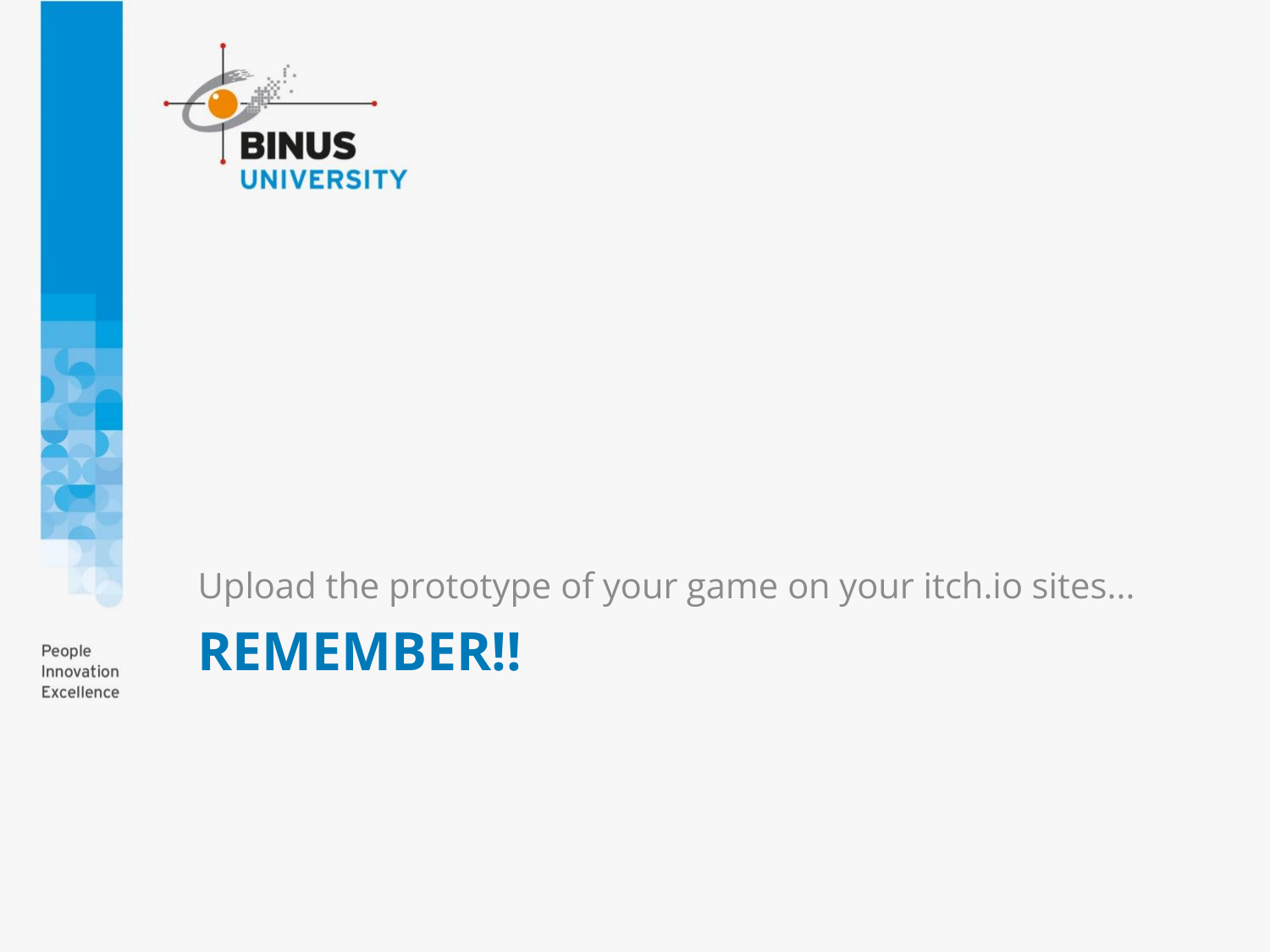

Upload the prototype of your game on your itch.io sites...
# REMEMBER!!